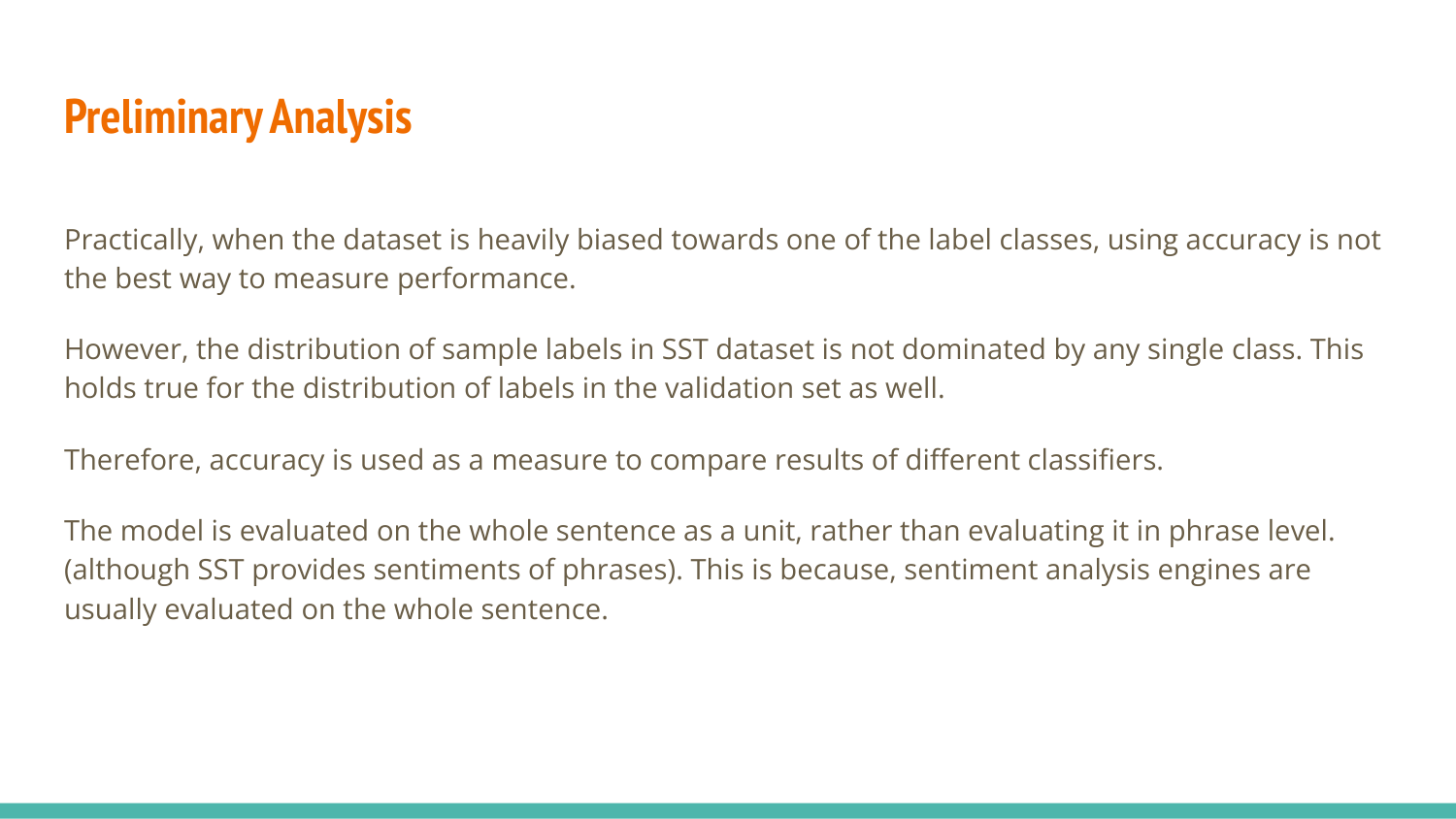

# Preliminary Analysis
Practically, when the dataset is heavily biased towards one of the label classes, using accuracy is not the best way to measure performance.
However, the distribution of sample labels in SST dataset is not dominated by any single class. This holds true for the distribution of labels in the validation set as well.
Therefore, accuracy is used as a measure to compare results of different classifiers.
The model is evaluated on the whole sentence as a unit, rather than evaluating it in phrase level. (although SST provides sentiments of phrases). This is because, sentiment analysis engines are usually evaluated on the whole sentence.